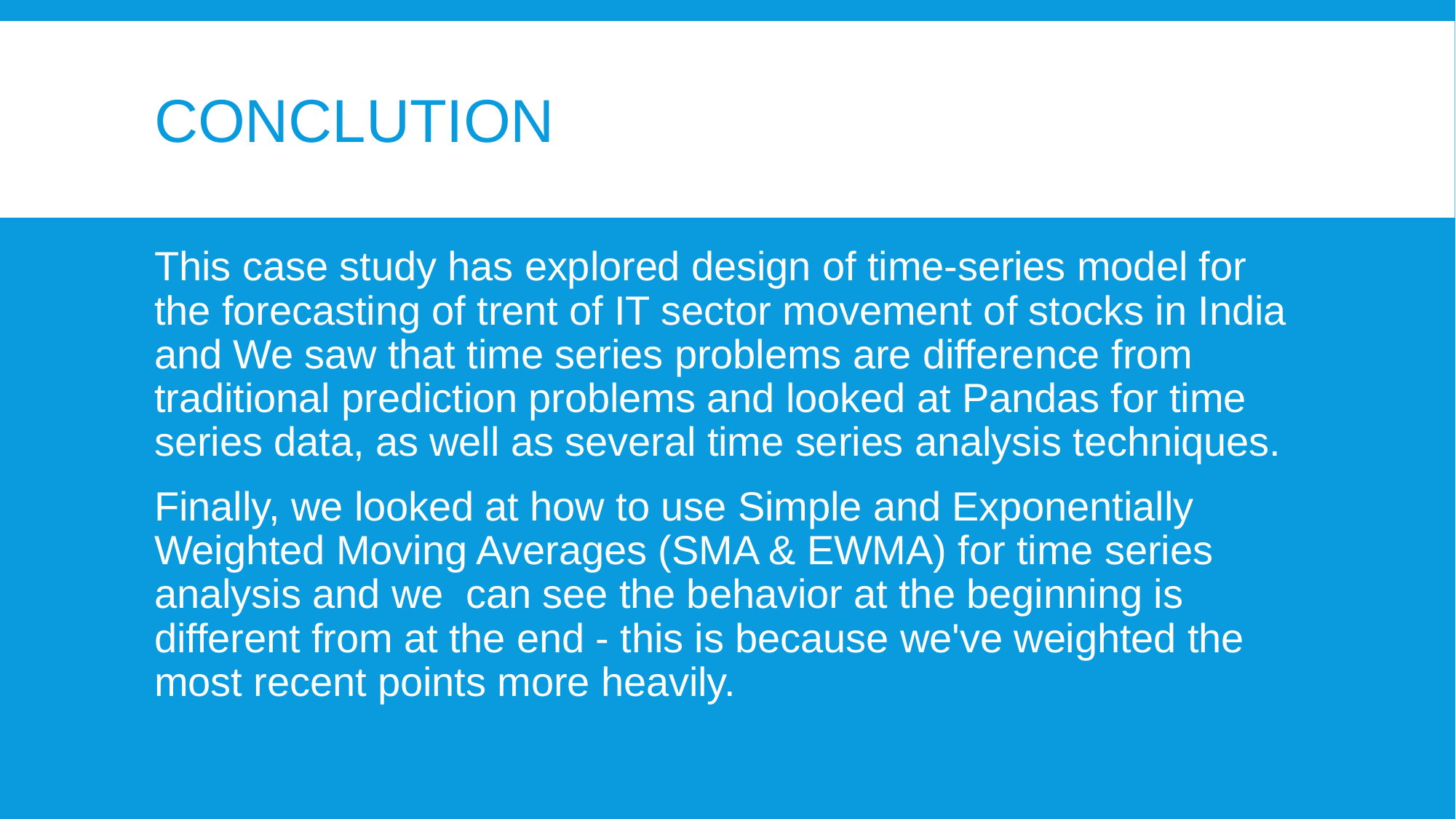

# CONCLUTION
This case study has explored design of time-series model for the forecasting of trent of IT sector movement of stocks in India and We saw that time series problems are difference from traditional prediction problems and looked at Pandas for time series data, as well as several time series analysis techniques.
Finally, we looked at how to use Simple and Exponentially Weighted Moving Averages (SMA & EWMA) for time series analysis and we  can see the behavior at the beginning is different from at the end - this is because we've weighted the most recent points more heavily.